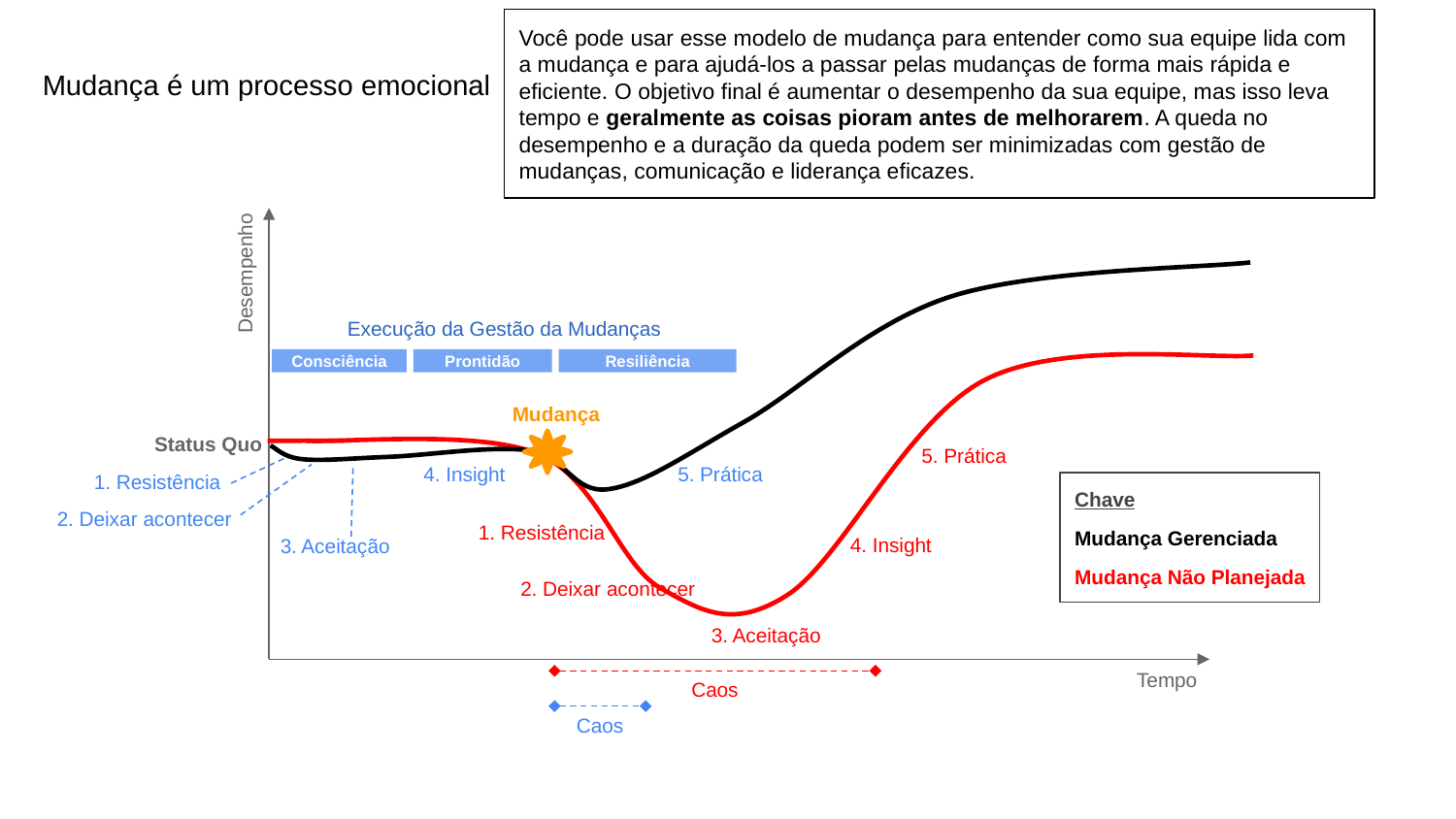

Você pode usar esse modelo de mudança para entender como sua equipe lida com a mudança e para ajudá-los a passar pelas mudanças de forma mais rápida e eficiente. O objetivo final é aumentar o desempenho da sua equipe, mas isso leva tempo e geralmente as coisas pioram antes de melhorarem. A queda no desempenho e a duração da queda podem ser minimizadas com gestão de mudanças, comunicação e liderança eficazes.
# Mudança é um processo emocional
Desempenho

Execução da Gestão da Mudanças
Consciência
Prontidão
Resiliência

Mudança
Status Quo
5. Prática

4. Insight
5. Prática
1. Resistência
Chave

Mudança Gerenciada

Mudança Não Planejada
2. Deixar acontecer
1. Resistência
4. Insight
3. Aceitação
2. Deixar acontecer
3. Aceitação
Tempo
Caos
Caos